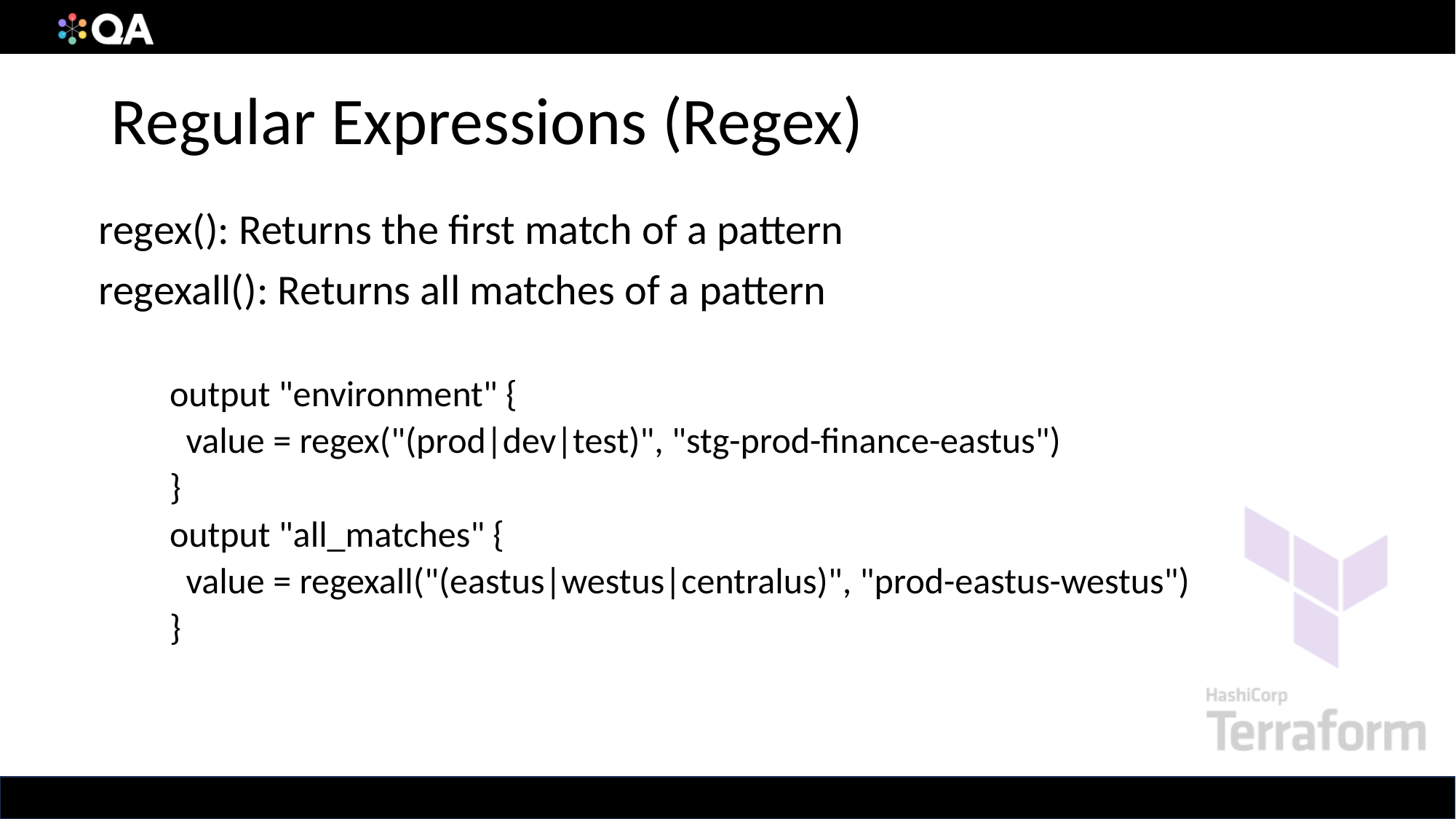

# Regular Expressions (Regex)
regex(): Returns the first match of a pattern
regexall(): Returns all matches of a pattern

  output "environment" {
    value = regex("(prod|dev|test)", "stg-prod-finance-eastus")
  }
  output "all_matches" {
    value = regexall("(eastus|westus|centralus)", "prod-eastus-westus")
  }